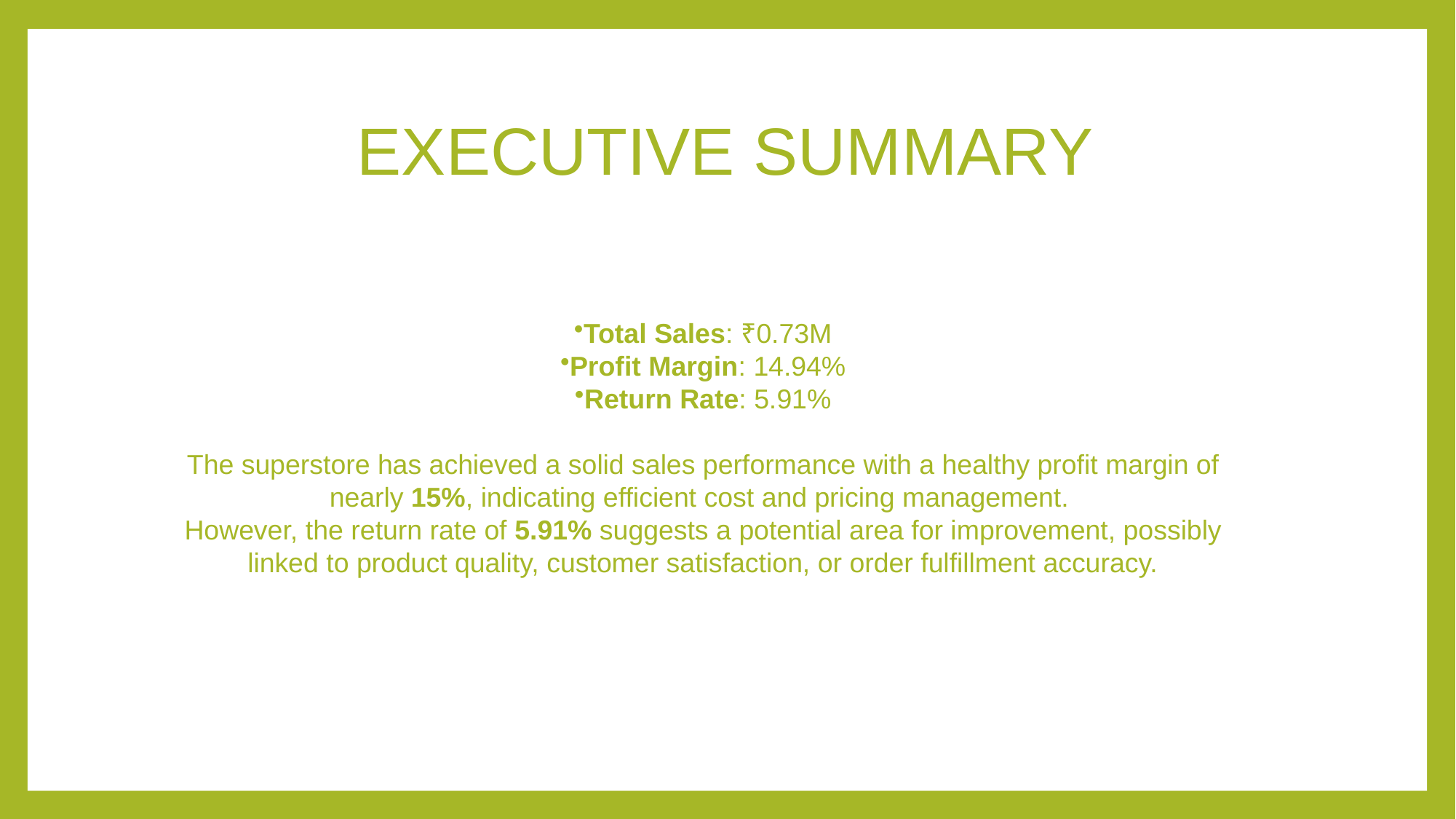

# EXECUTIVE SUMMARY
Total Sales: ₹0.73M
Profit Margin: 14.94%
Return Rate: 5.91%

The superstore has achieved a solid sales performance with a healthy profit margin of nearly 15%, indicating efficient cost and pricing management.
However, the return rate of 5.91% suggests a potential area for improvement, possibly linked to product quality, customer satisfaction, or order fulfillment accuracy.